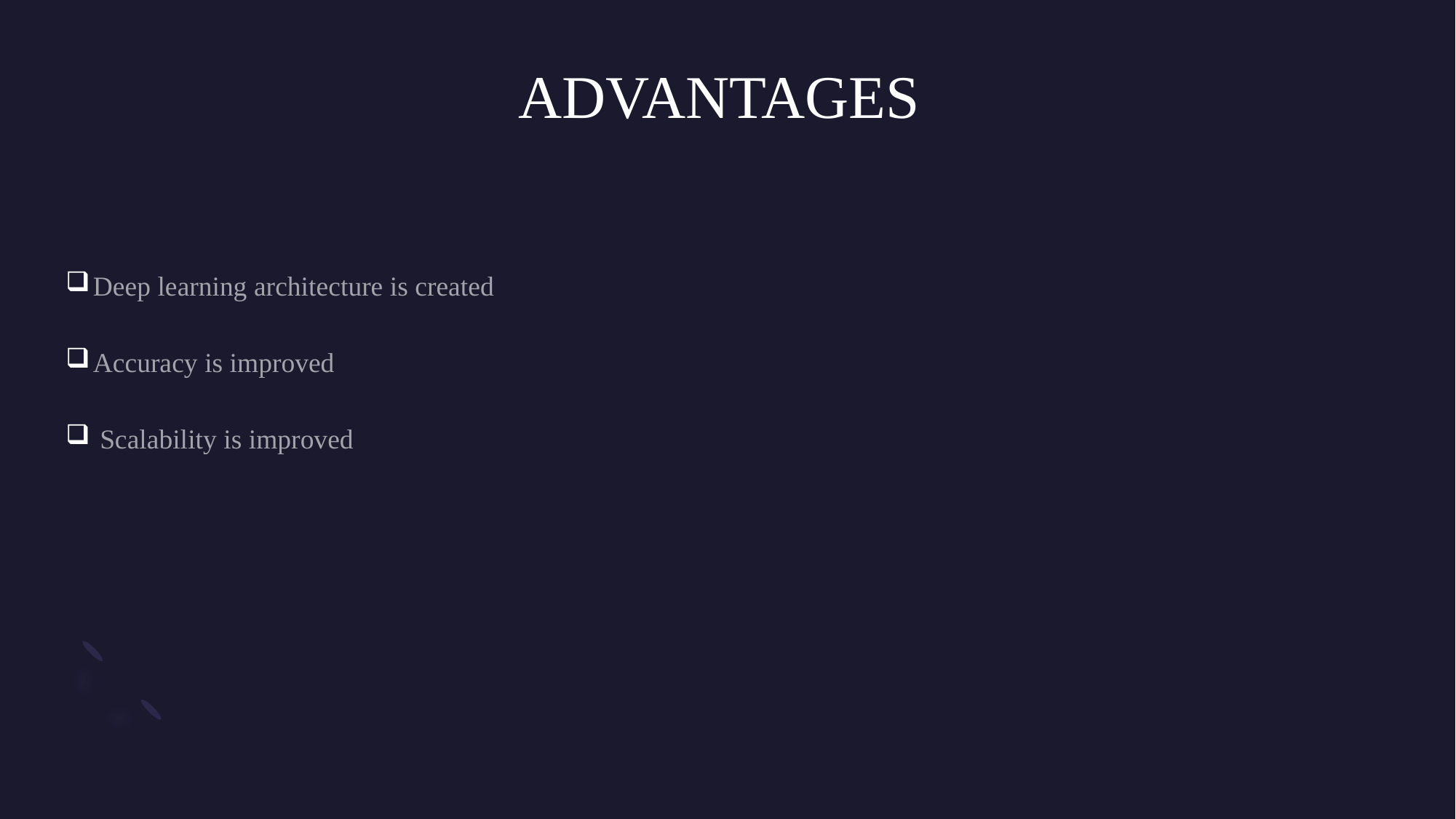

# ADVANTAGES
Deep learning architecture is created
Accuracy is improved
 Scalability is improved